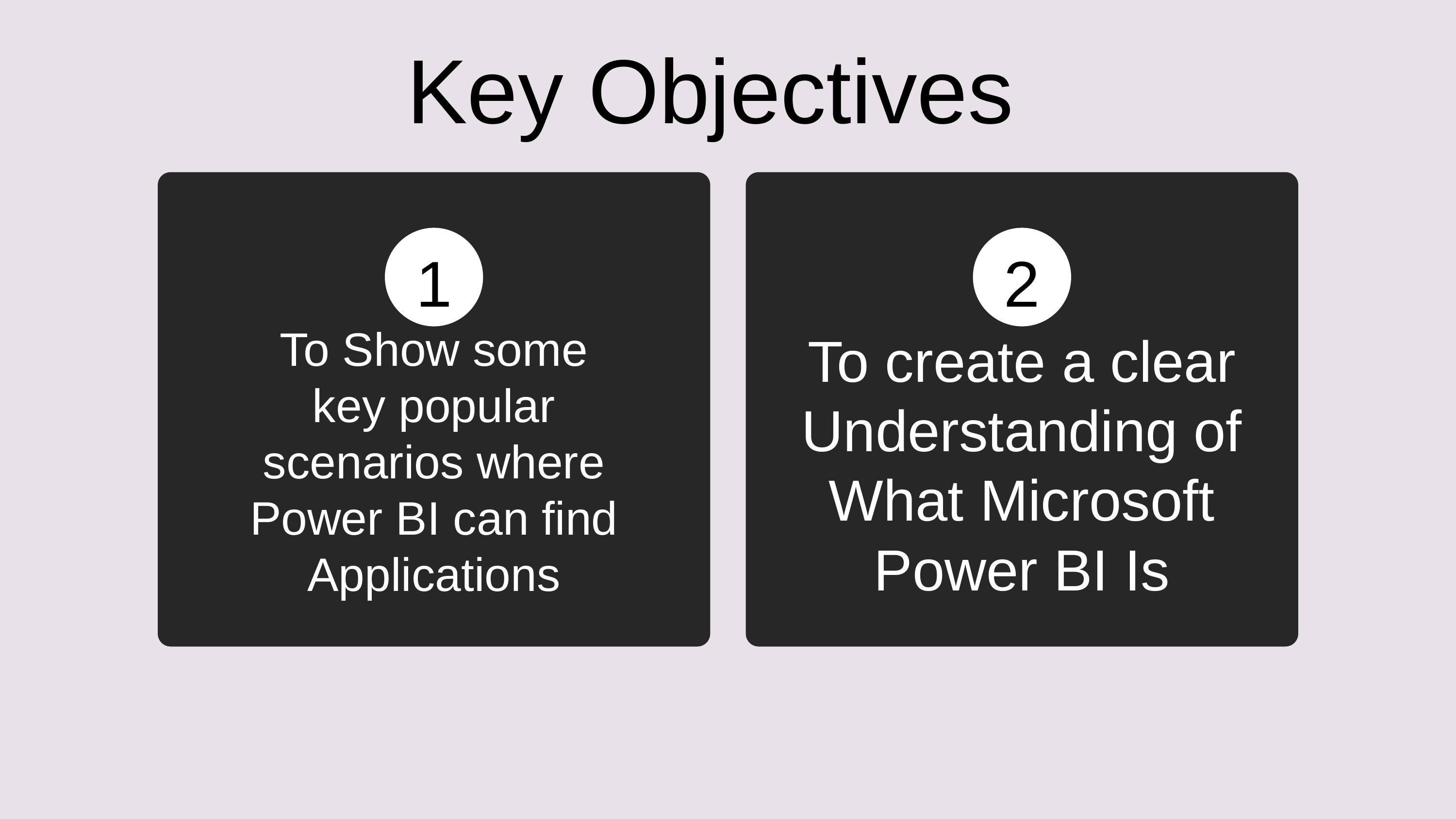

Key Objectives

1
2

To Show some key popular scenarios where Power BI can find Applications

To create a clear Understanding of What Microsoft Power BI Is